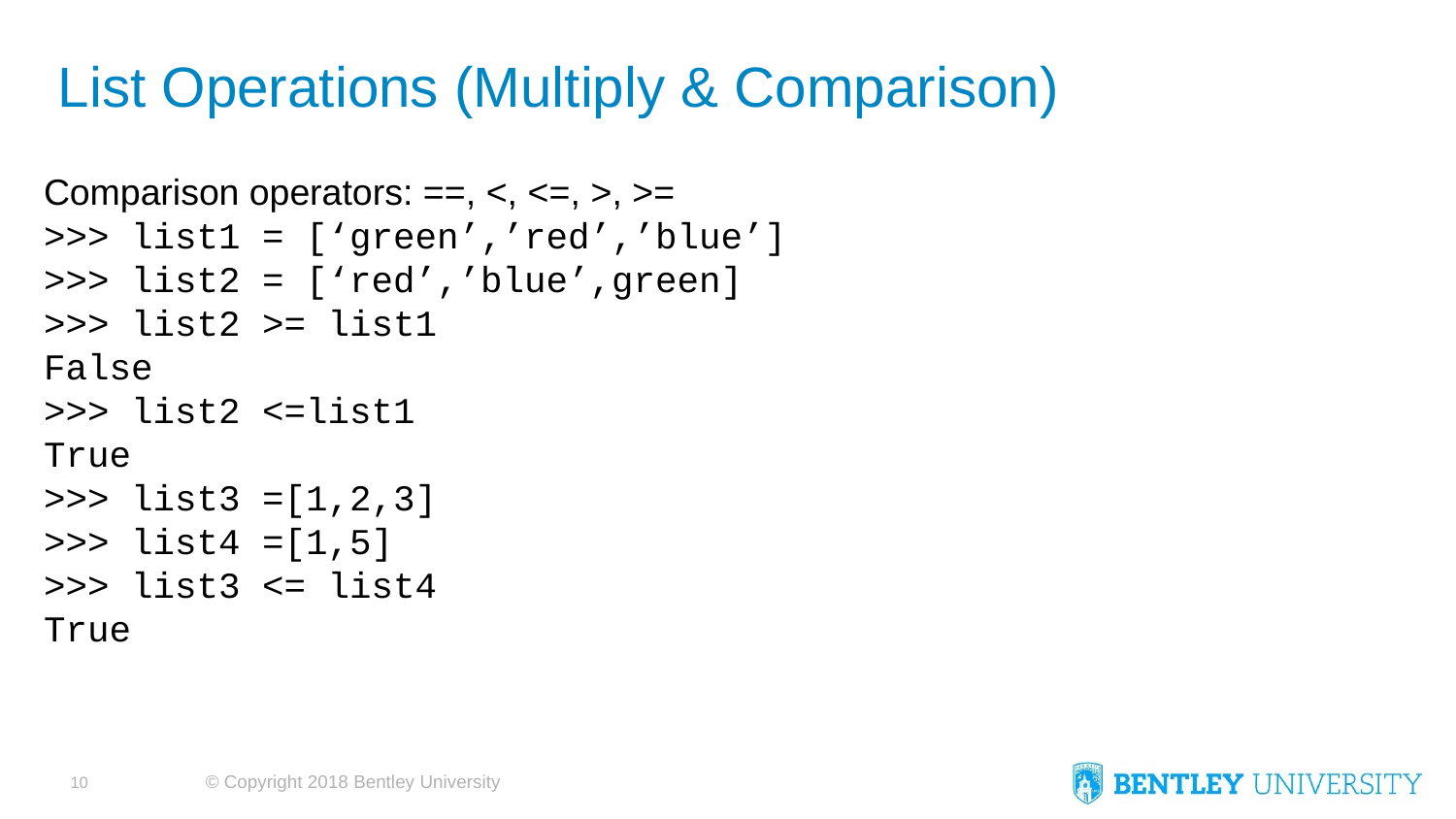

# List Operations (Multiply & Comparison)
Comparison operators: ==, <, <=, >, >=
>>> list1 = [‘green’,’red’,’blue’]
>>> list2 = [‘red’,’blue’,green]
>>> list2 >= list1
False
>>> list2 <=list1
True
>>> list3 =[1,2,3]
>>> list4 =[1,5]
>>> list3 <= list4
True